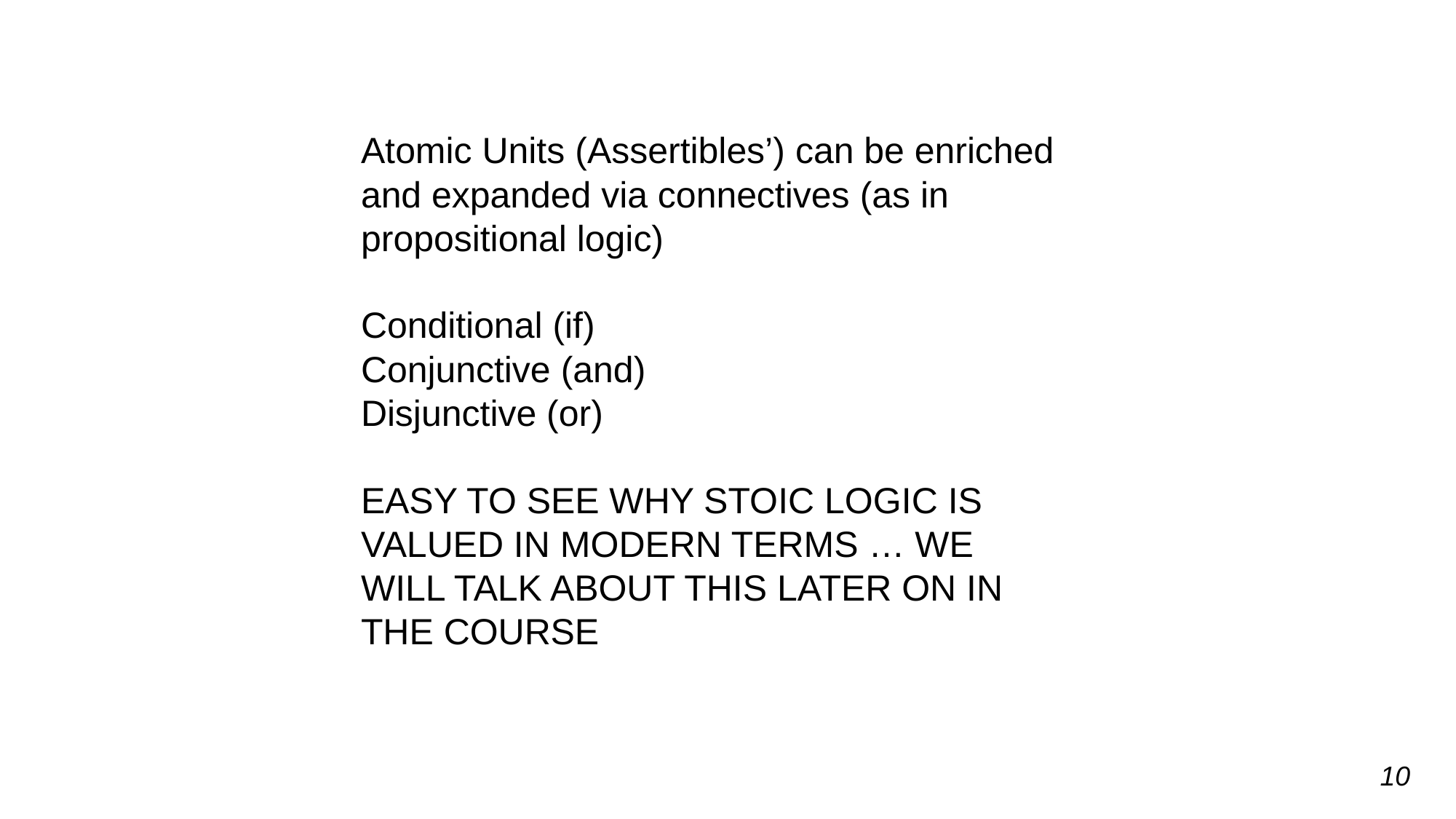

Atomic Units (Assertibles’) can be enriched and expanded via connectives (as in propositional logic)
Conditional (if)
Conjunctive (and)
Disjunctive (or)

EASY TO SEE WHY STOIC LOGIC IS VALUED IN MODERN TERMS … WE WILL TALK ABOUT THIS LATER ON IN THE COURSE
10